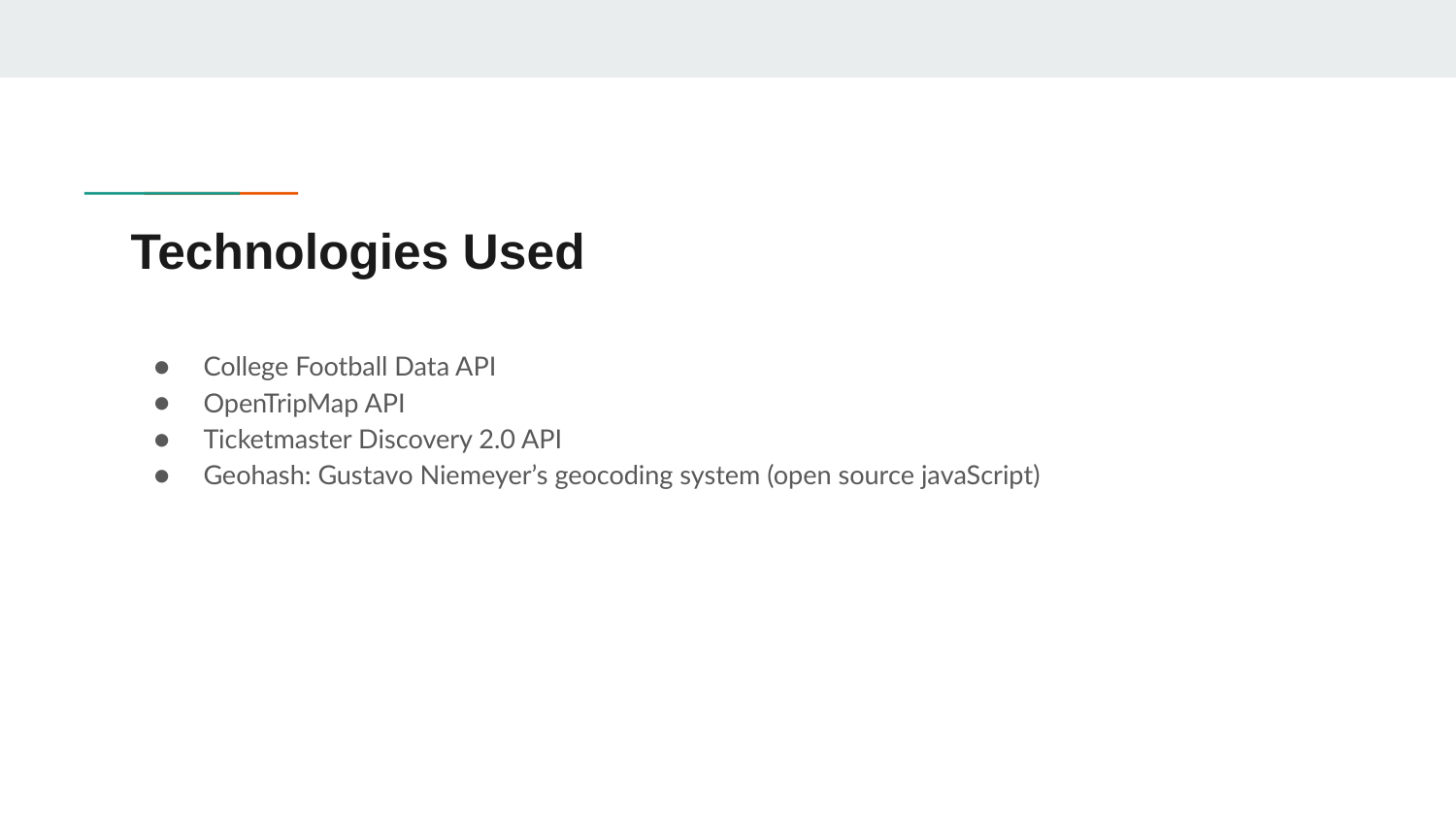

# Technologies Used
College Football Data API
OpenTripMap API
Ticketmaster Discovery 2.0 API
Geohash: Gustavo Niemeyer’s geocoding system (open source javaScript)